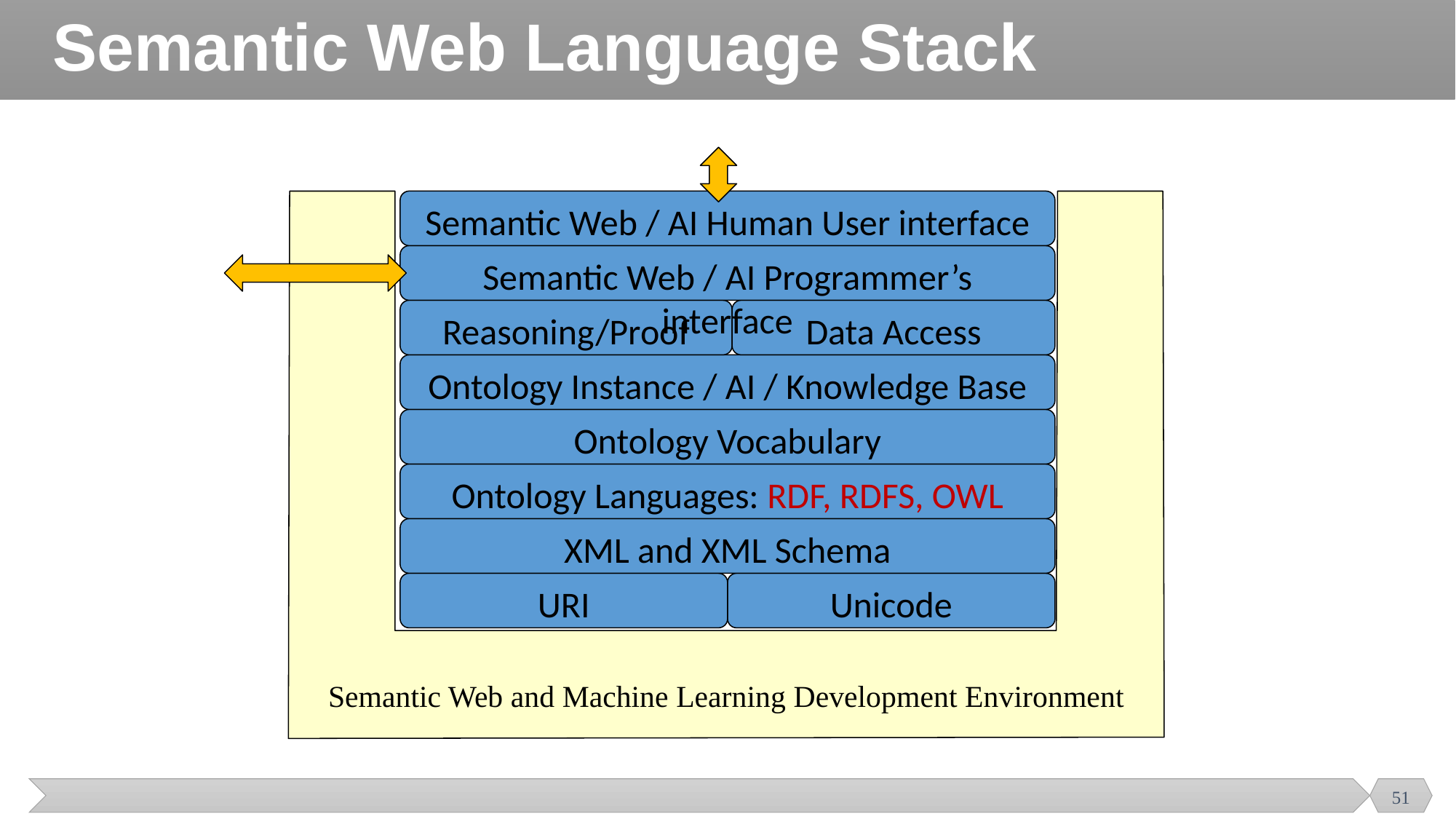

# Semantic Web Language Stack

Semantic Web / AI Human User interface

Semantic Web / AI Programmer’s interface

Reasoning/Proof
Data Access
Ontology Instance / AI / Knowledge Base

Ontology Vocabulary

Ontology Languages: RDF, RDFS, OWL

XML and XML Schema

URI
Unicode
Semantic Web and Machine Learning Development Environment
51